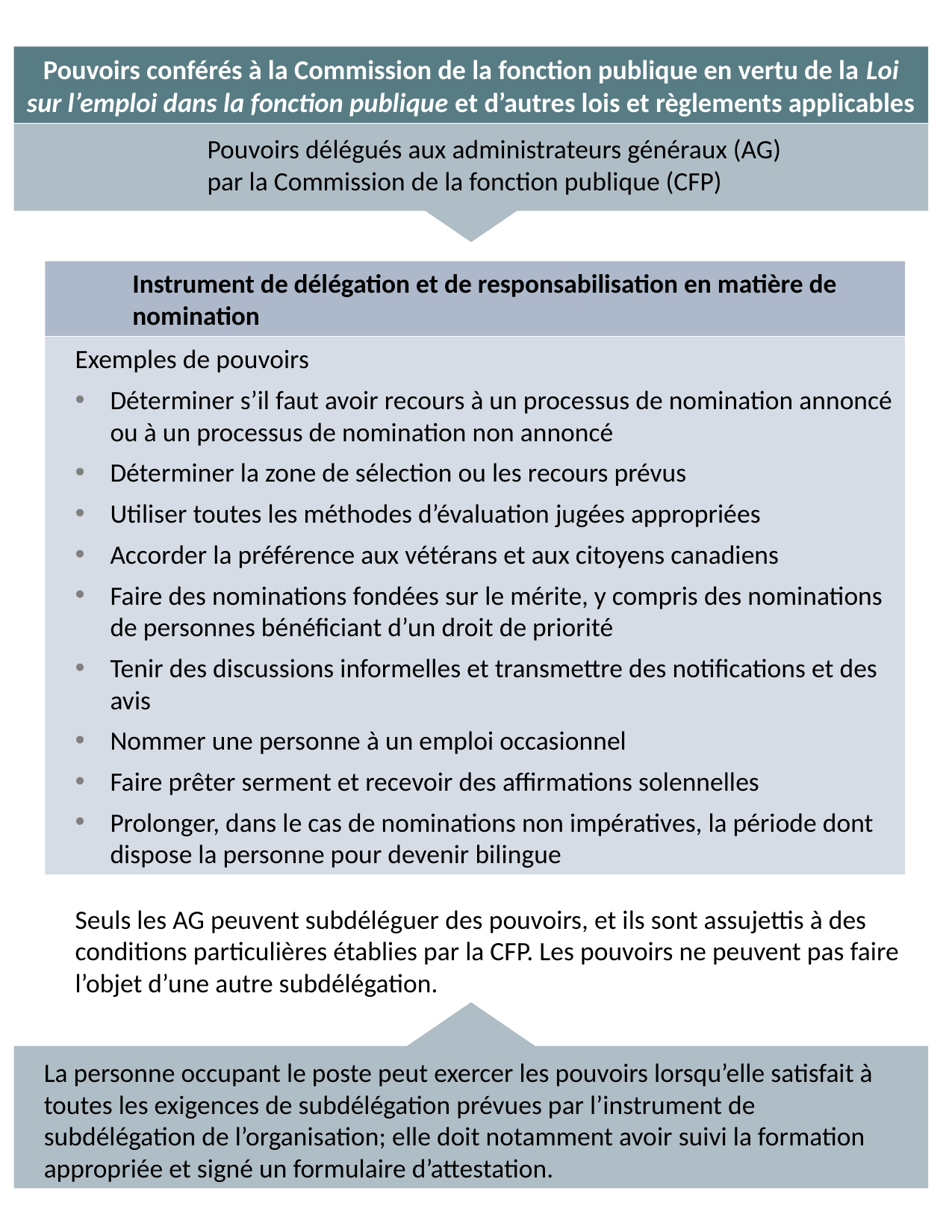

Pouvoirs conférés à la Commission de la fonction publique en vertu de la Loi sur l’emploi dans la fonction publique et d’autres lois et règlements applicables

Pouvoirs délégués aux administrateurs généraux (AG) par la Commission de la fonction publique (CFP)

Instrument de délégation et de responsabilisation en matière de nomination
Exemples de pouvoirs
Déterminer s’il faut avoir recours à un processus de nomination annoncé ou à un processus de nomination non annoncé
Déterminer la zone de sélection ou les recours prévus
Utiliser toutes les méthodes d’évaluation jugées appropriées
Accorder la préférence aux vétérans et aux citoyens canadiens
Faire des nominations fondées sur le mérite, y compris des nominations de personnes bénéficiant d’un droit de priorité
Tenir des discussions informelles et transmettre des notifications et des avis
Nommer une personne à un emploi occasionnel
Faire prêter serment et recevoir des affirmations solennelles
Prolonger, dans le cas de nominations non impératives, la période dont dispose la personne pour devenir bilingue
Seuls les AG peuvent subdéléguer des pouvoirs, et ils sont assujettis à des conditions particulières établies par la CFP. Les pouvoirs ne peuvent pas faire l’objet d’une autre subdélégation.

La personne occupant le poste peut exercer les pouvoirs lorsqu’elle satisfait à toutes les exigences de subdélégation prévues par l’instrument de subdélégation de l’organisation; elle doit notamment avoir suivi la formation appropriée et signé un formulaire d’attestation.